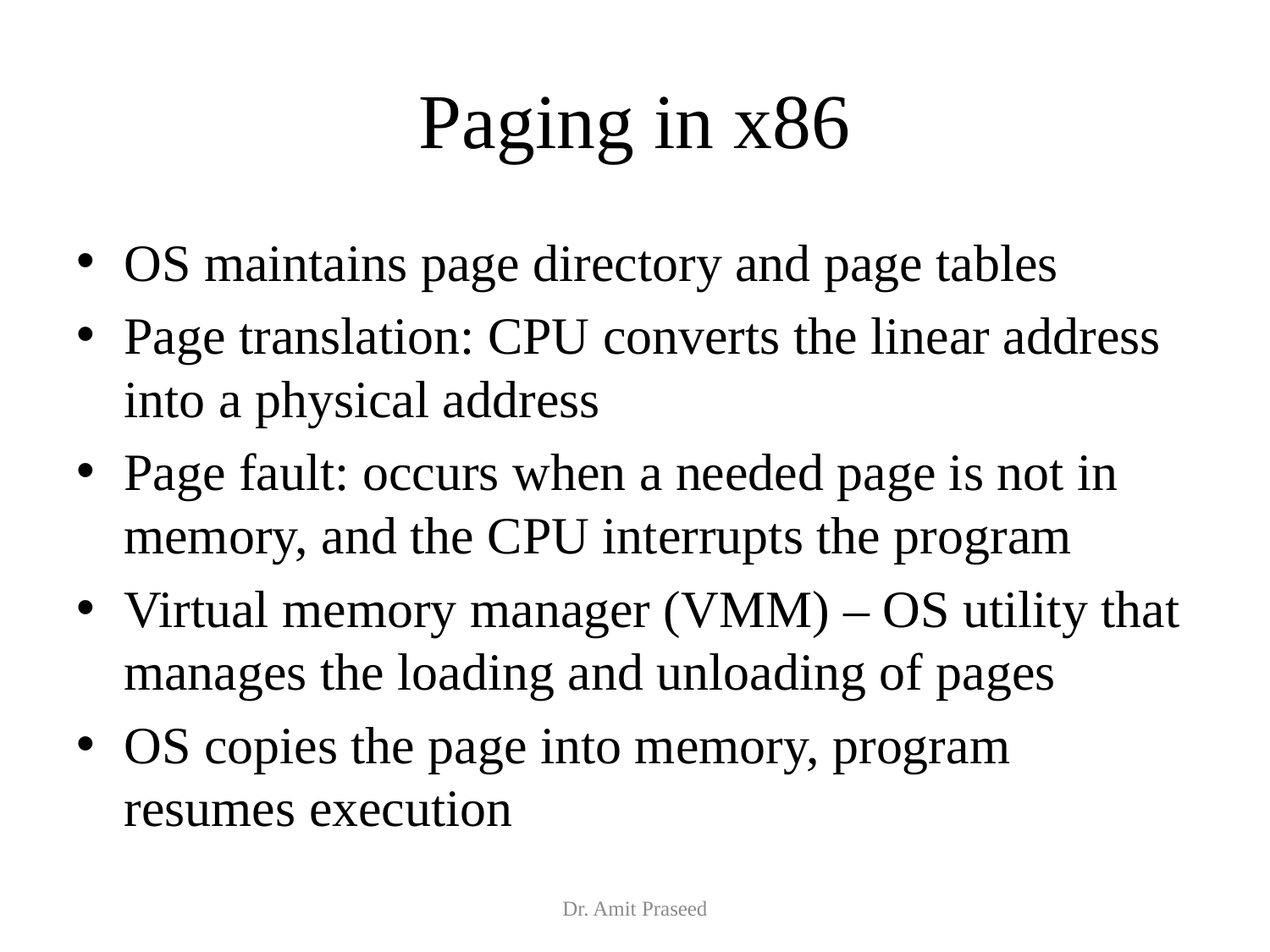

# Paging in x86
OS maintains page directory and page tables
Page translation: CPU converts the linear address into a physical address
Page fault: occurs when a needed page is not in memory, and the CPU interrupts the program
Virtual memory manager (VMM) – OS utility that manages the loading and unloading of pages
OS copies the page into memory, program resumes execution
Dr. Amit Praseed